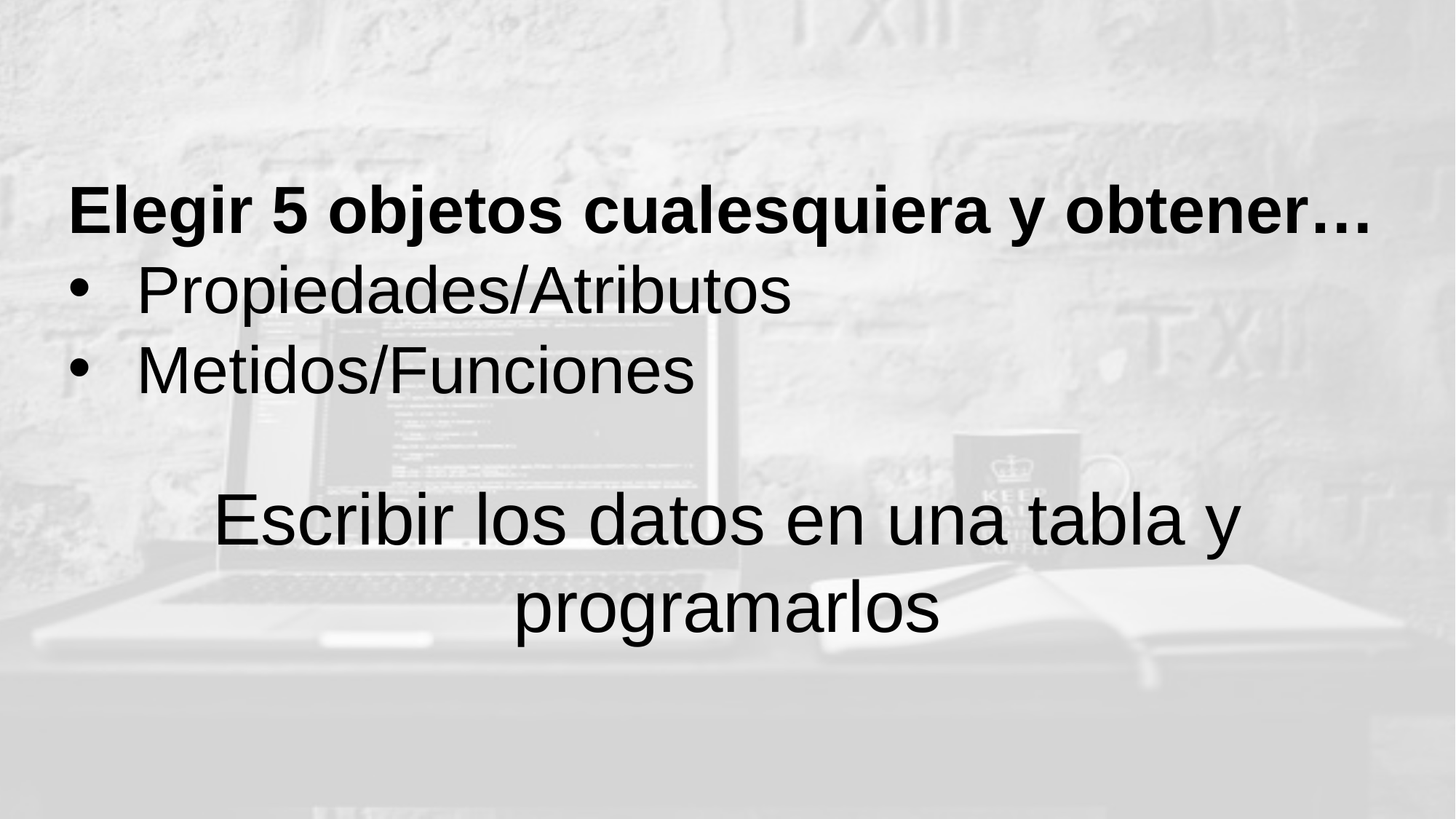

Elegir 5 objetos cualesquiera y obtener…
Propiedades/Atributos
Metidos/Funciones

Escribir los datos en una tabla y programarlos